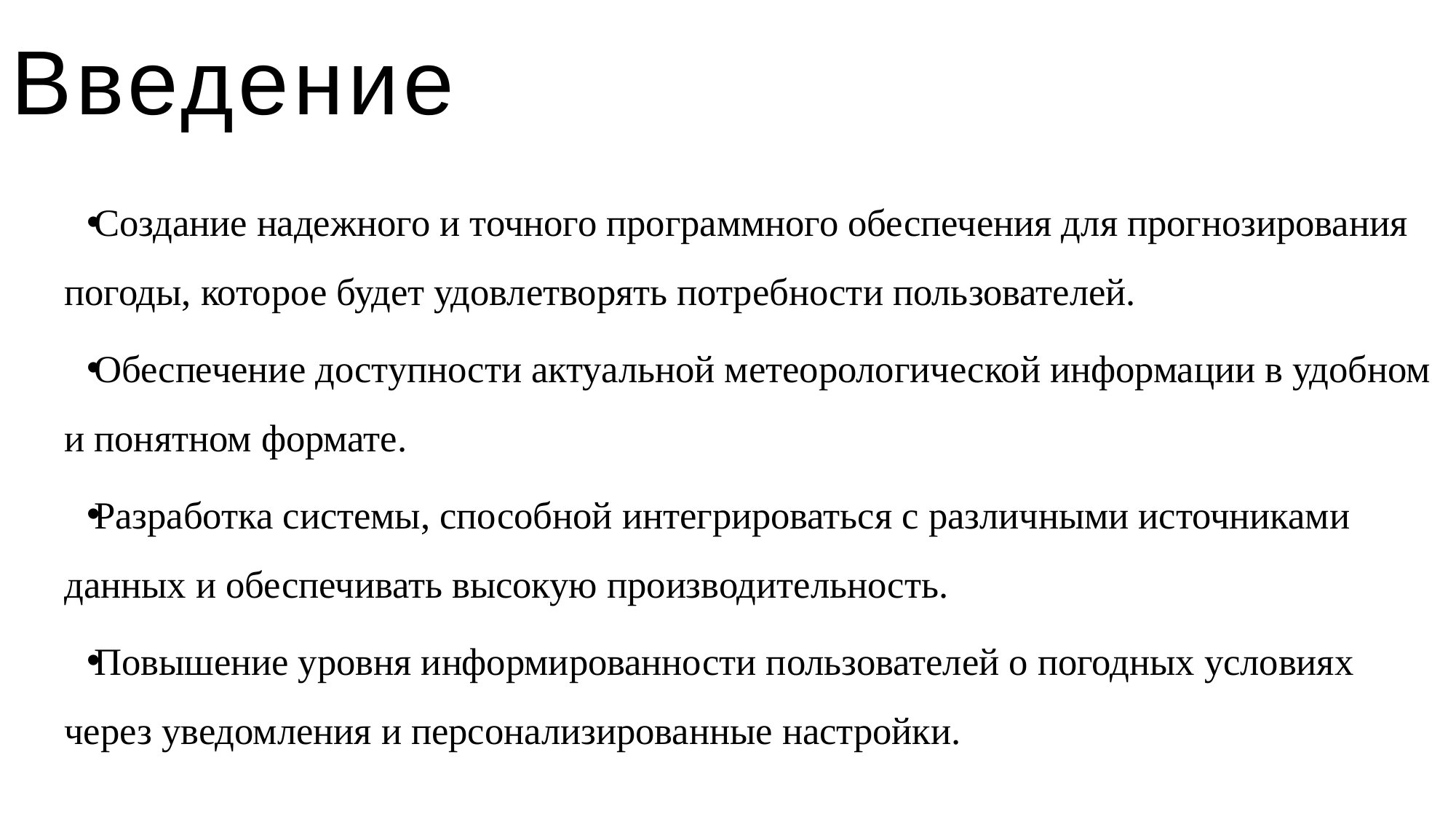

# Введение
Создание надежного и точного программного обеспечения для прогнозирования погоды, которое будет удовлетворять потребности пользователей.
Обеспечение доступности актуальной метеорологической информации в удобном и понятном формате.
Разработка системы, способной интегрироваться с различными источниками данных и обеспечивать высокую производительность.
Повышение уровня информированности пользователей о погодных условиях через уведомления и персонализированные настройки.